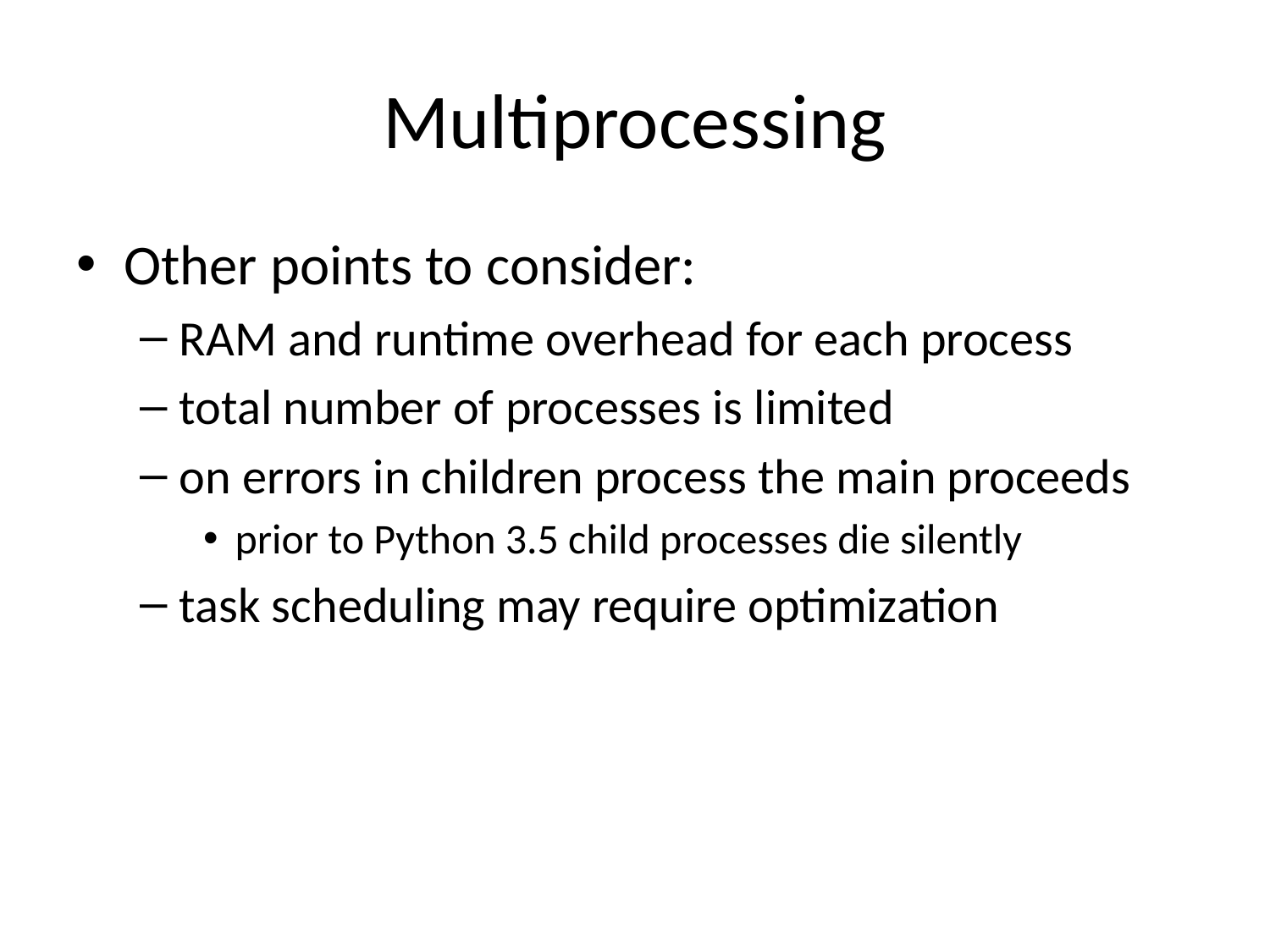

# Multiprocessing
Other points to consider:
RAM and runtime overhead for each process
total number of processes is limited
on errors in children process the main proceeds
prior to Python 3.5 child processes die silently
task scheduling may require optimization